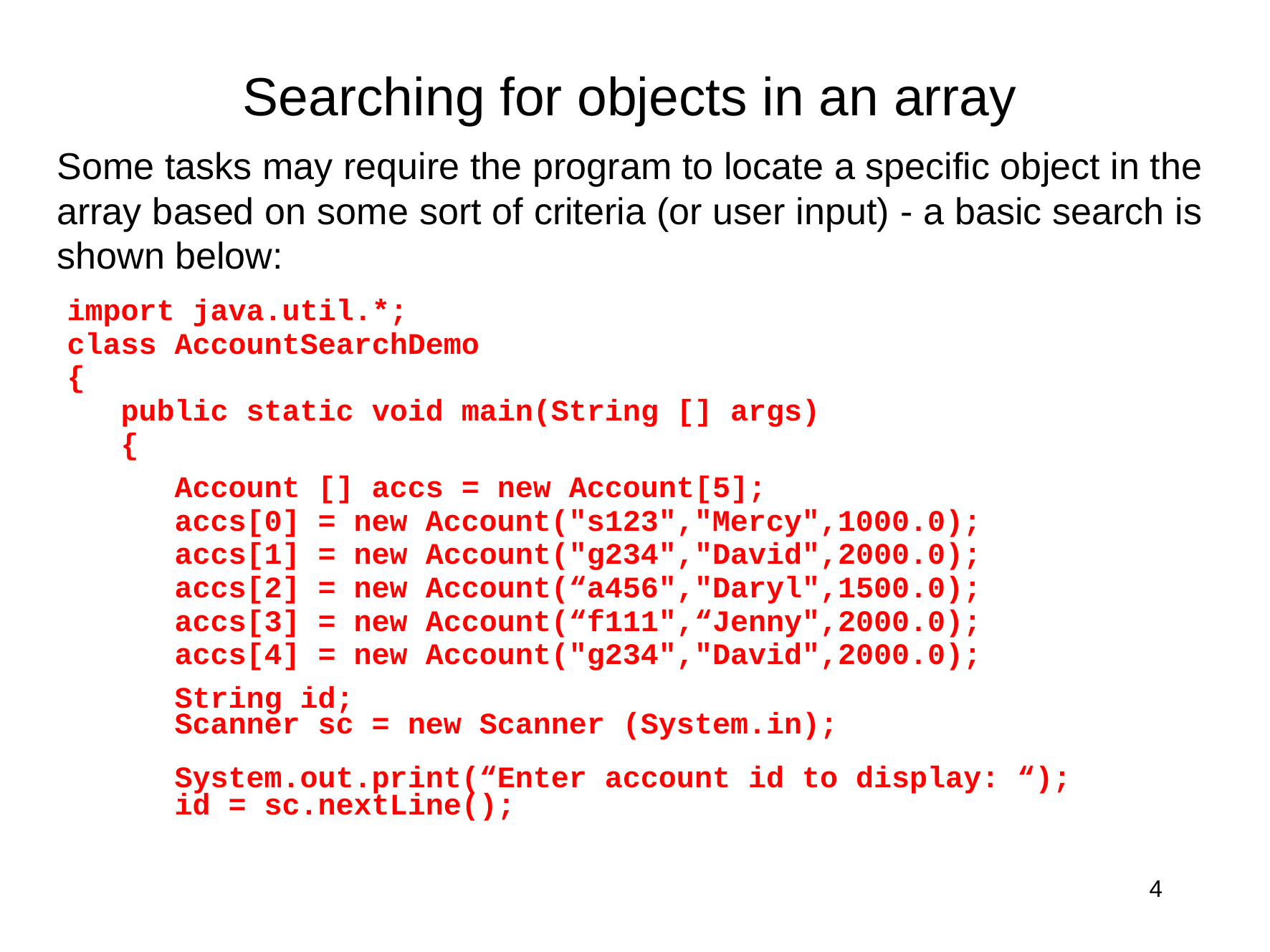

Searching for objects in an array
Some tasks may require the program to locate a specific object in the array based on some sort of criteria (or user input) - a basic search is shown below:

import java.util.*;
class AccountSearchDemo
{
   public static void main(String [] args)
   {
      Account [] accs = new Account[5];
      accs[0] = new Account("s123","Mercy",1000.0);
      accs[1] = new Account("g234","David",2000.0);
      accs[2] = new Account(“a456","Daryl",1500.0);
      accs[3] = new Account(“f111",“Jenny",2000.0);
      accs[4] = new Account("g234","David",2000.0);
      String id;
      Scanner sc = new Scanner (System.in);

      System.out.print(“Enter account id to display: “);
      id = sc.nextLine();
4